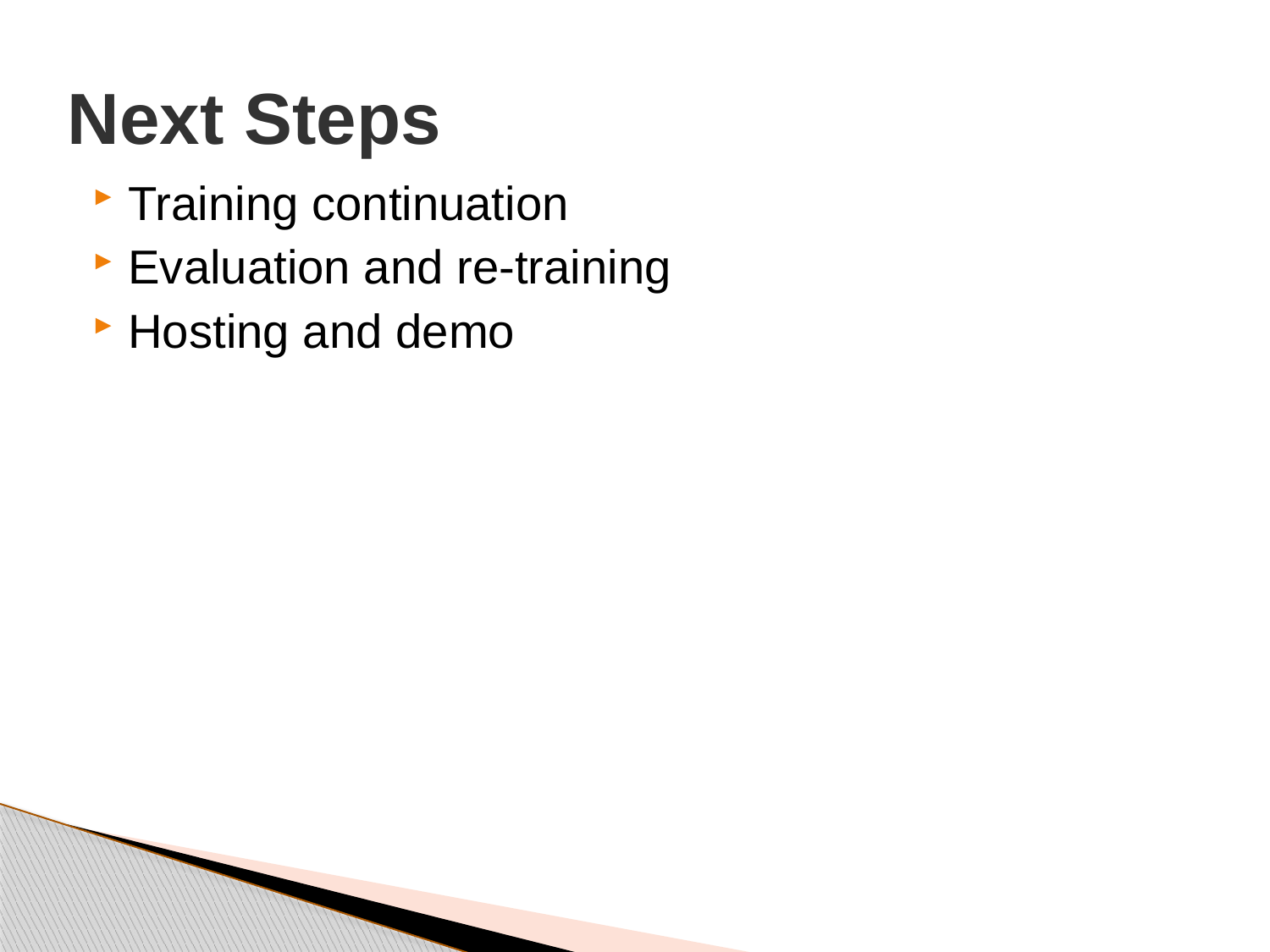

# Next Steps
Training continuation
Evaluation and re-training
Hosting and demo